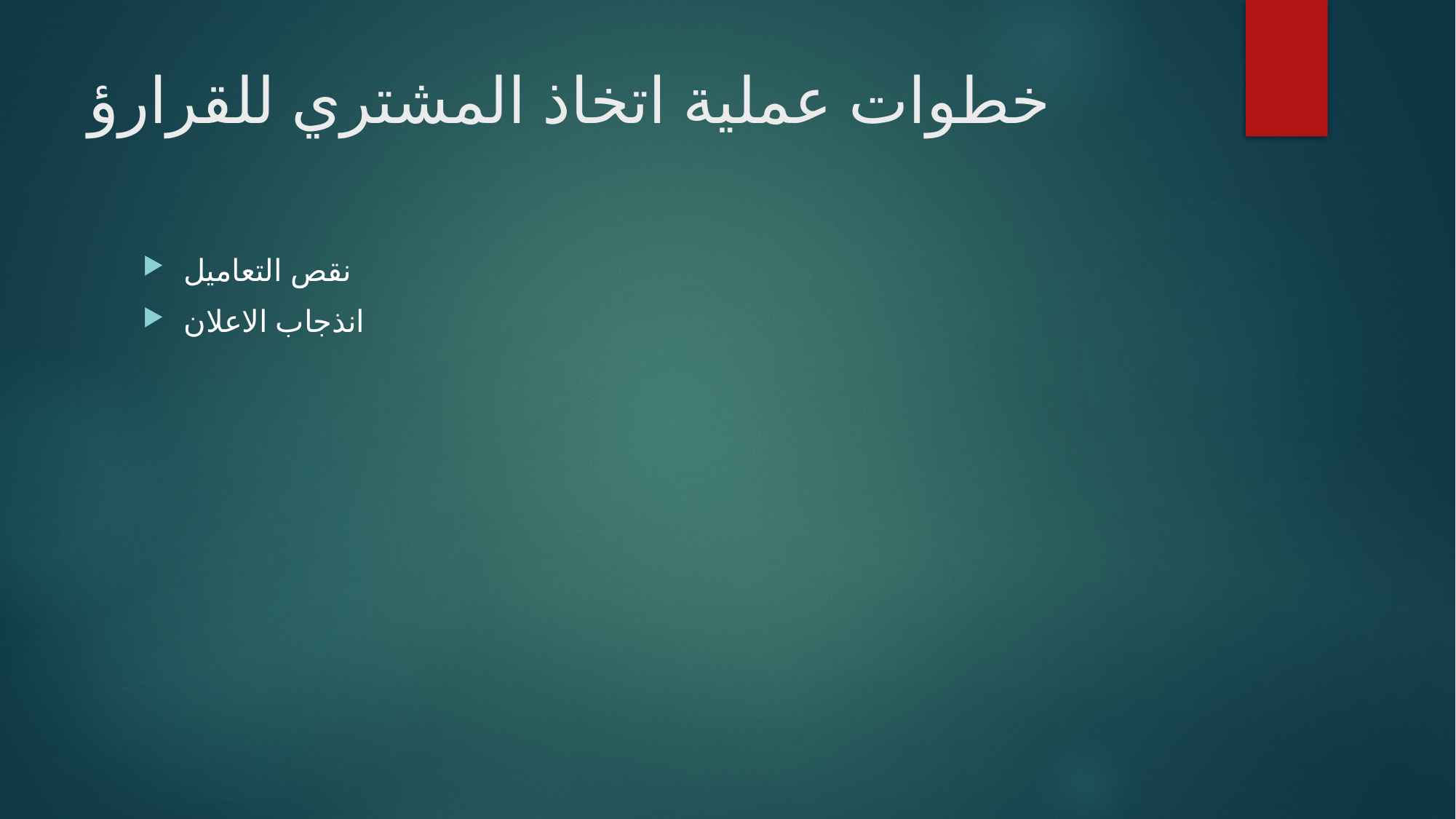

# خطوات عملية اتخاذ المشتري للقرارؤ
نقص التعاميل
انذجاب الاعلان